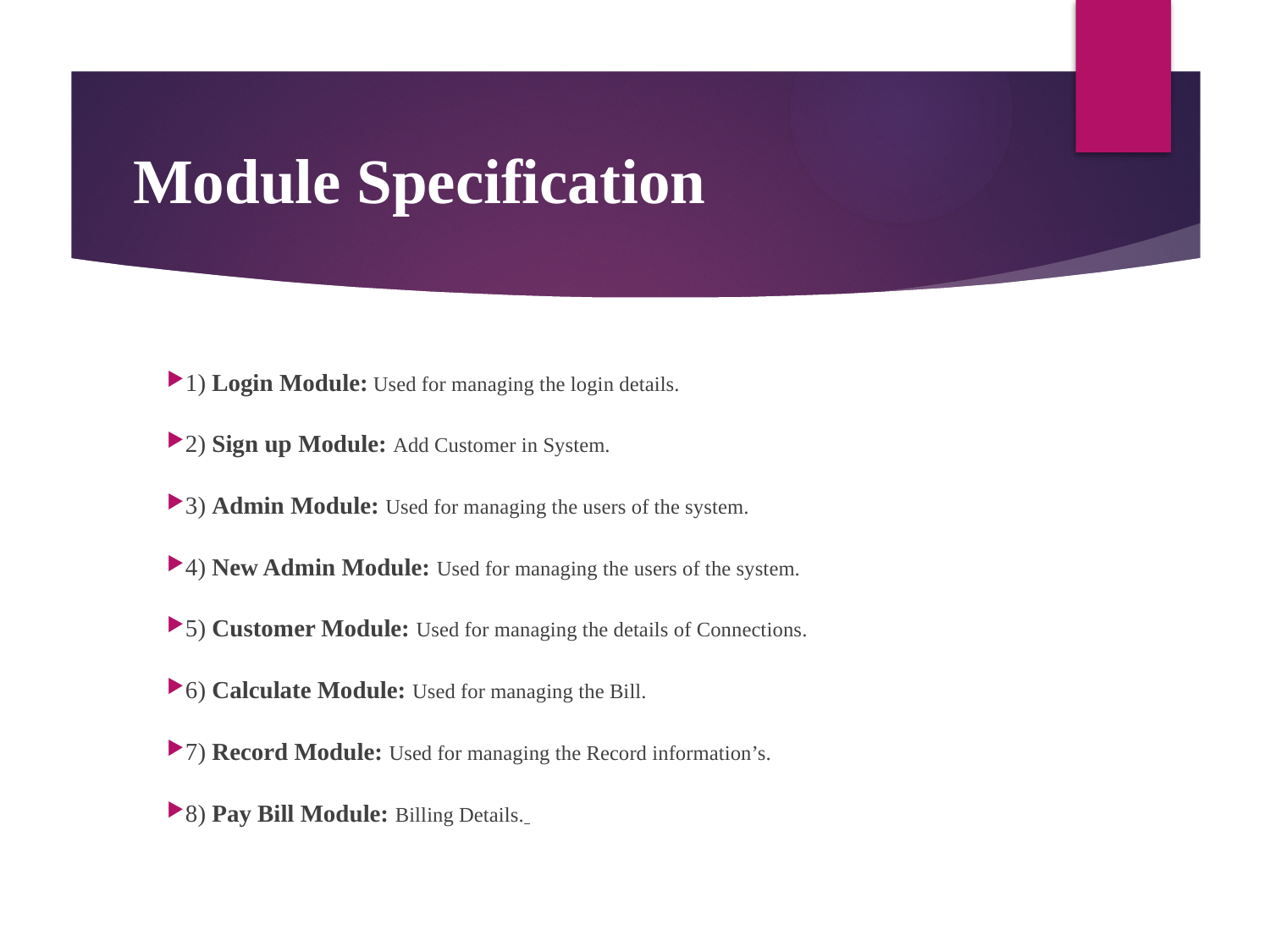

# Module Specification
1) Login Module: Used for managing the login details.
2) Sign up Module: Add Customer in System.
3) Admin Module: Used for managing the users of the system.
4) New Admin Module: Used for managing the users of the system.
5) Customer Module: Used for managing the details of Connections.
6) Calculate Module: Used for managing the Bill.
7) Record Module: Used for managing the Record information’s.
8) Pay Bill Module: Billing Details.